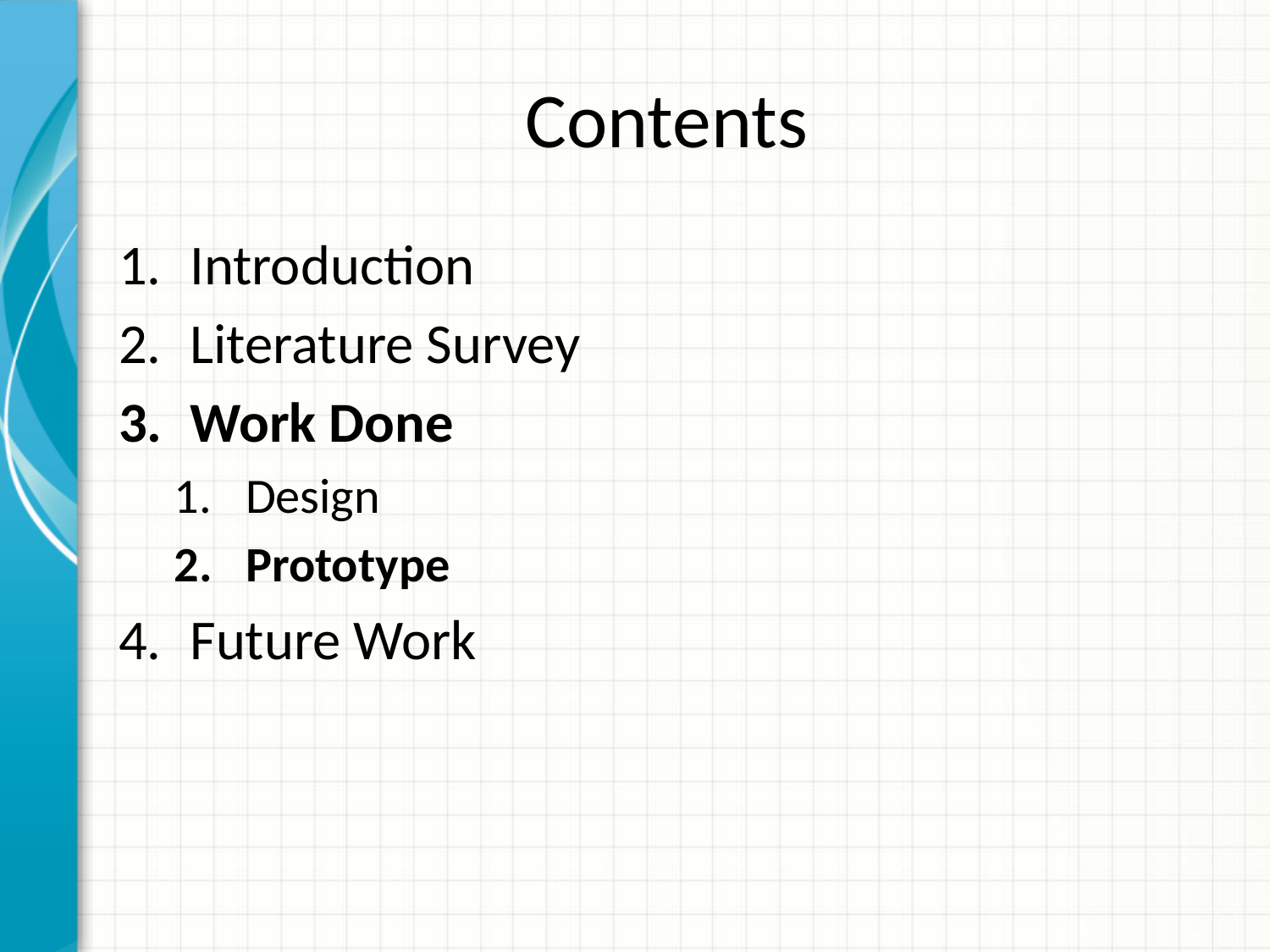

# Contents
Introduction
Literature Survey
Work Done
Design
Prototype
Future Work